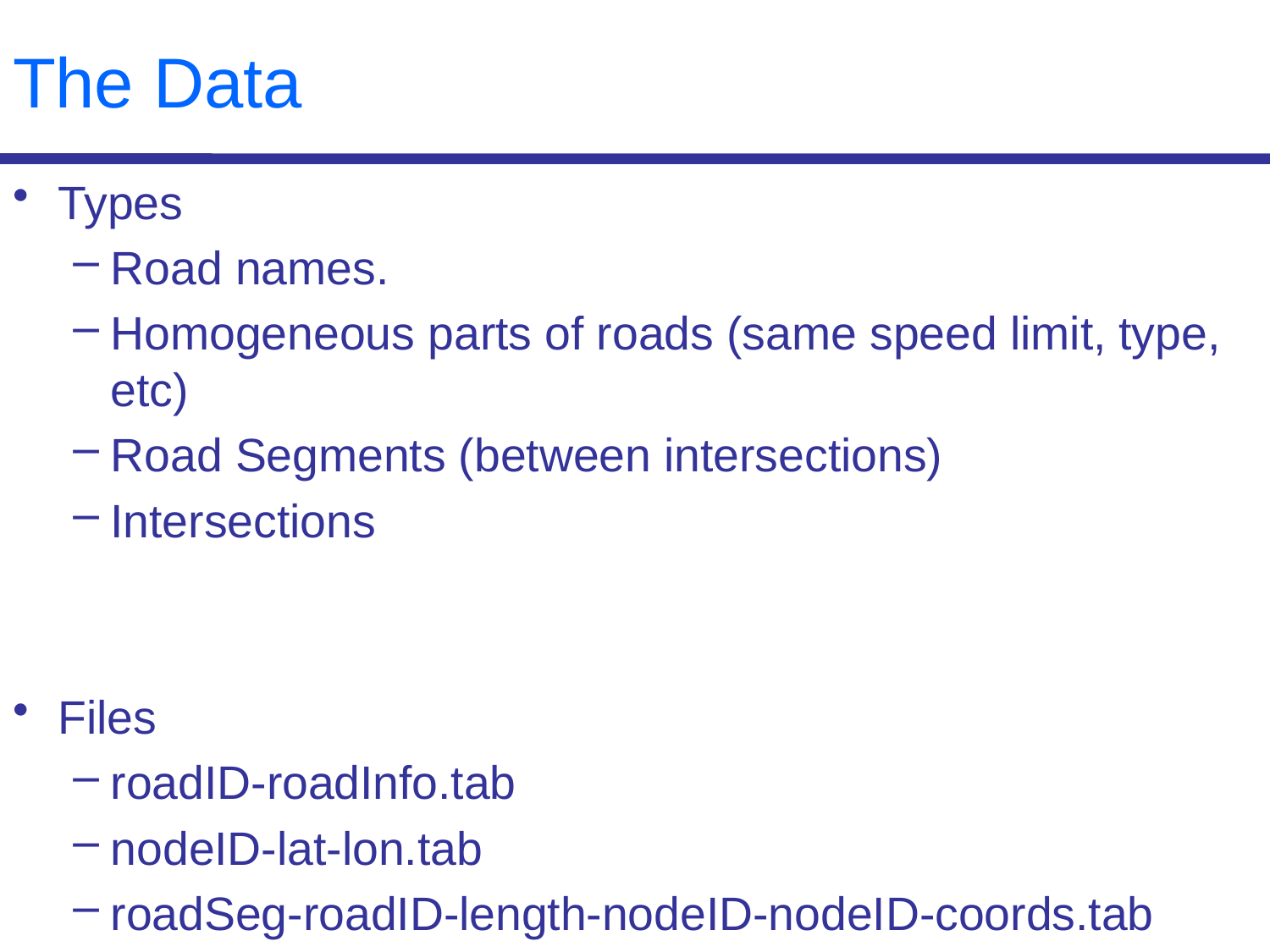

# The Data
Types
Road names.
Homogeneous parts of roads (same speed limit, type, etc)
Road Segments (between intersections)
Intersections

Files
roadID-roadInfo.tab
nodeID-lat-lon.tab
roadSeg-roadID-length-nodeID-nodeID-coords.tab